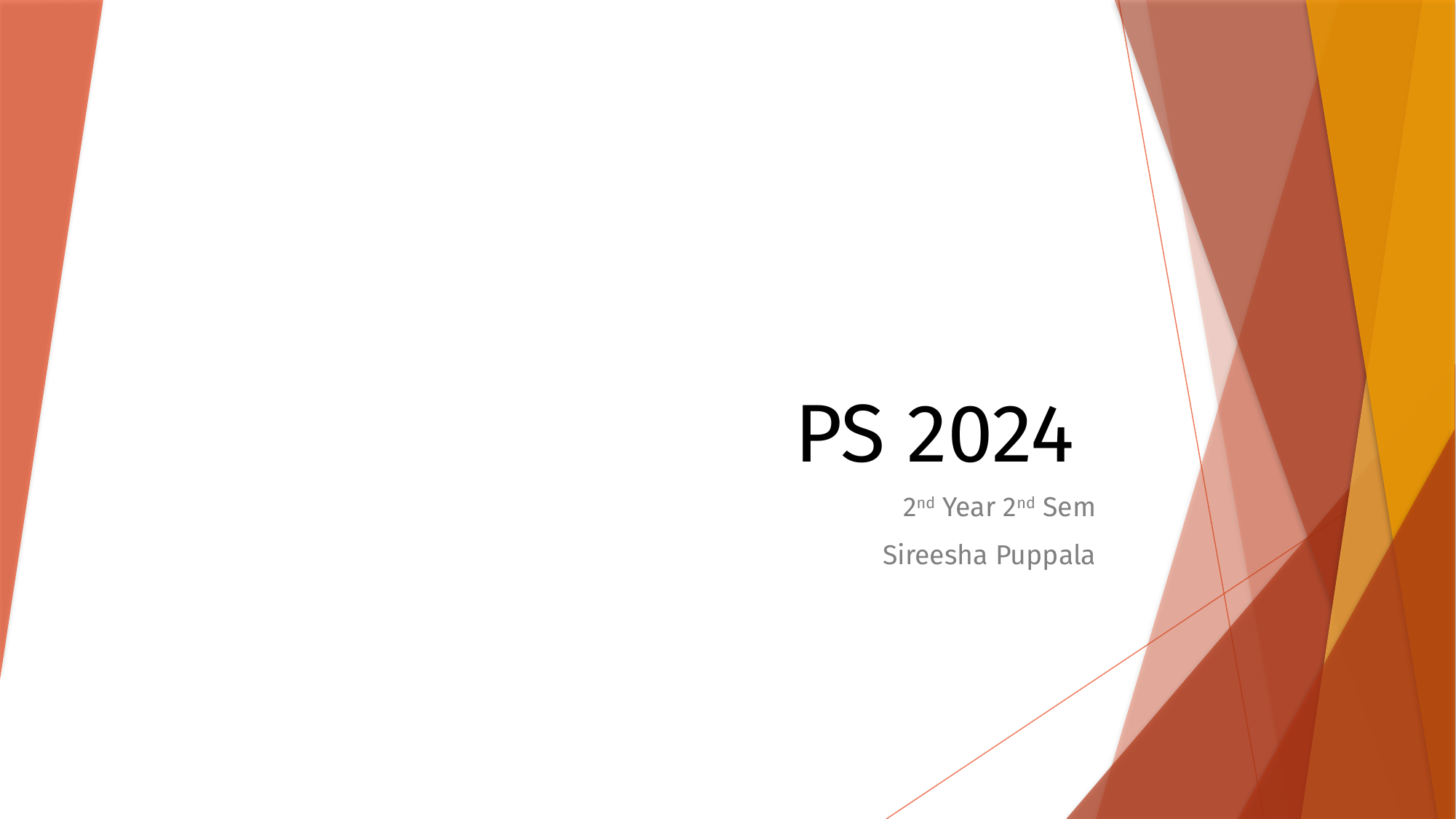

# PS 2024
2nd Year 2nd Sem
Sireesha Puppala